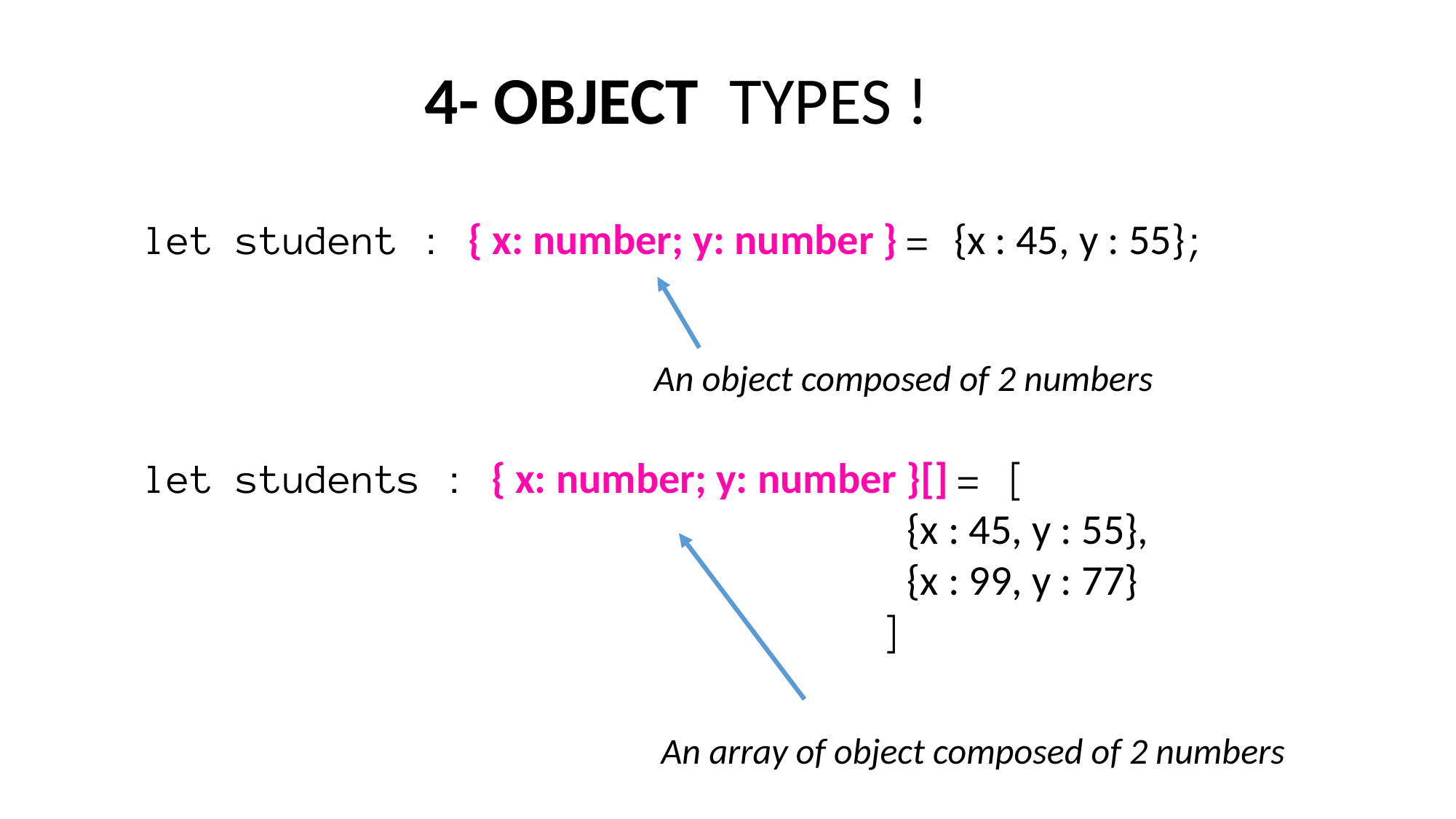

4- OBJECT  TYPES !
let student : { x: number; y: number } = {x : 45, y : 55};
An object composed of 2 numbers
let students : { x: number; y: number }[] = [
                                 {x : 45, y : 55},
                                 {x : 99, y : 77}
                                ]
An array of object composed of 2 numbers